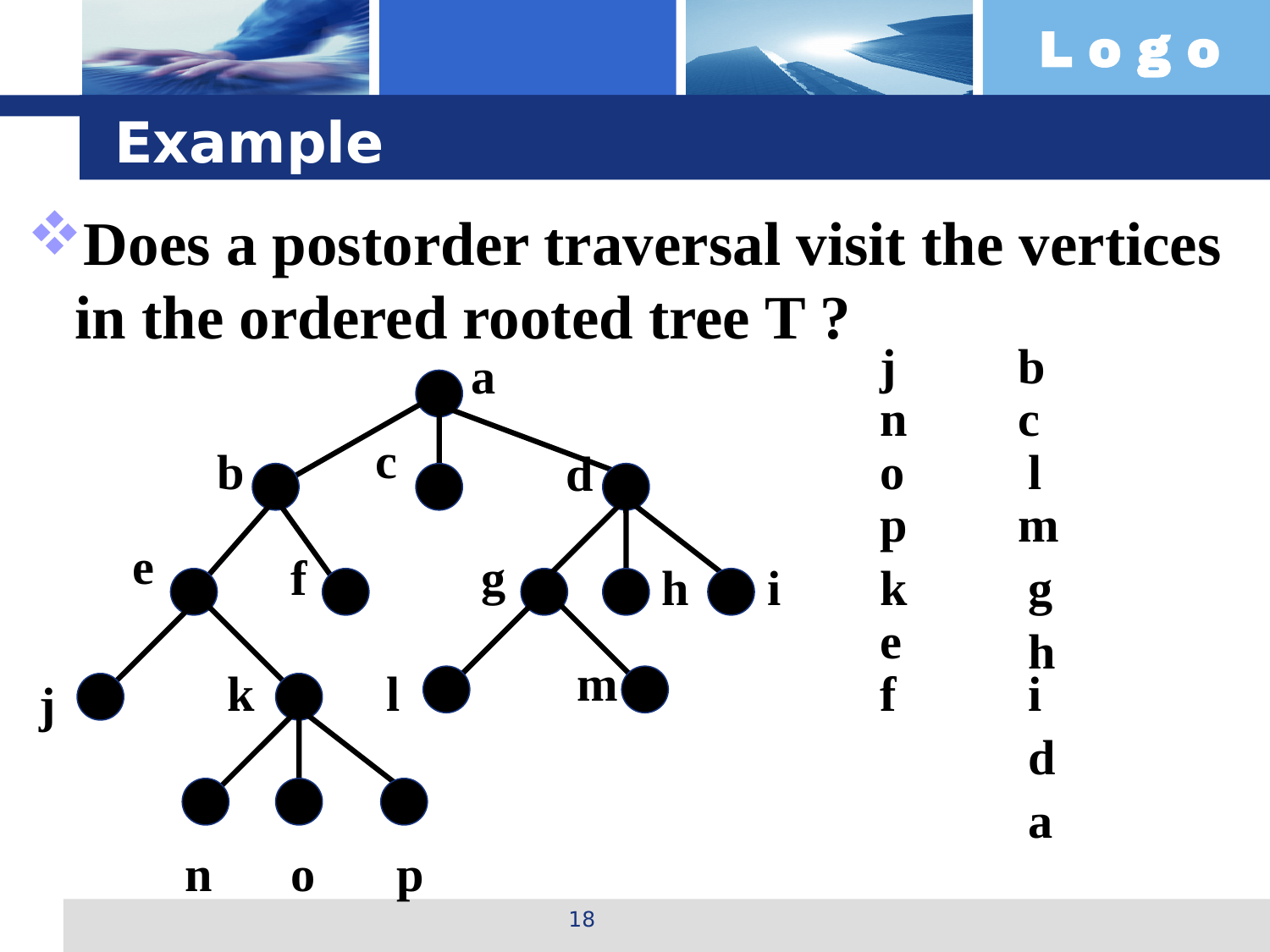

# Example
Does a postorder traversal visit the vertices in the ordered rooted tree T ?
j
b
a

n
c
c
b
o
l
d
p
m
e
f
g
h
i
k
g
e
h
m
k
l
f
i
j
d
a
n
o
p
18